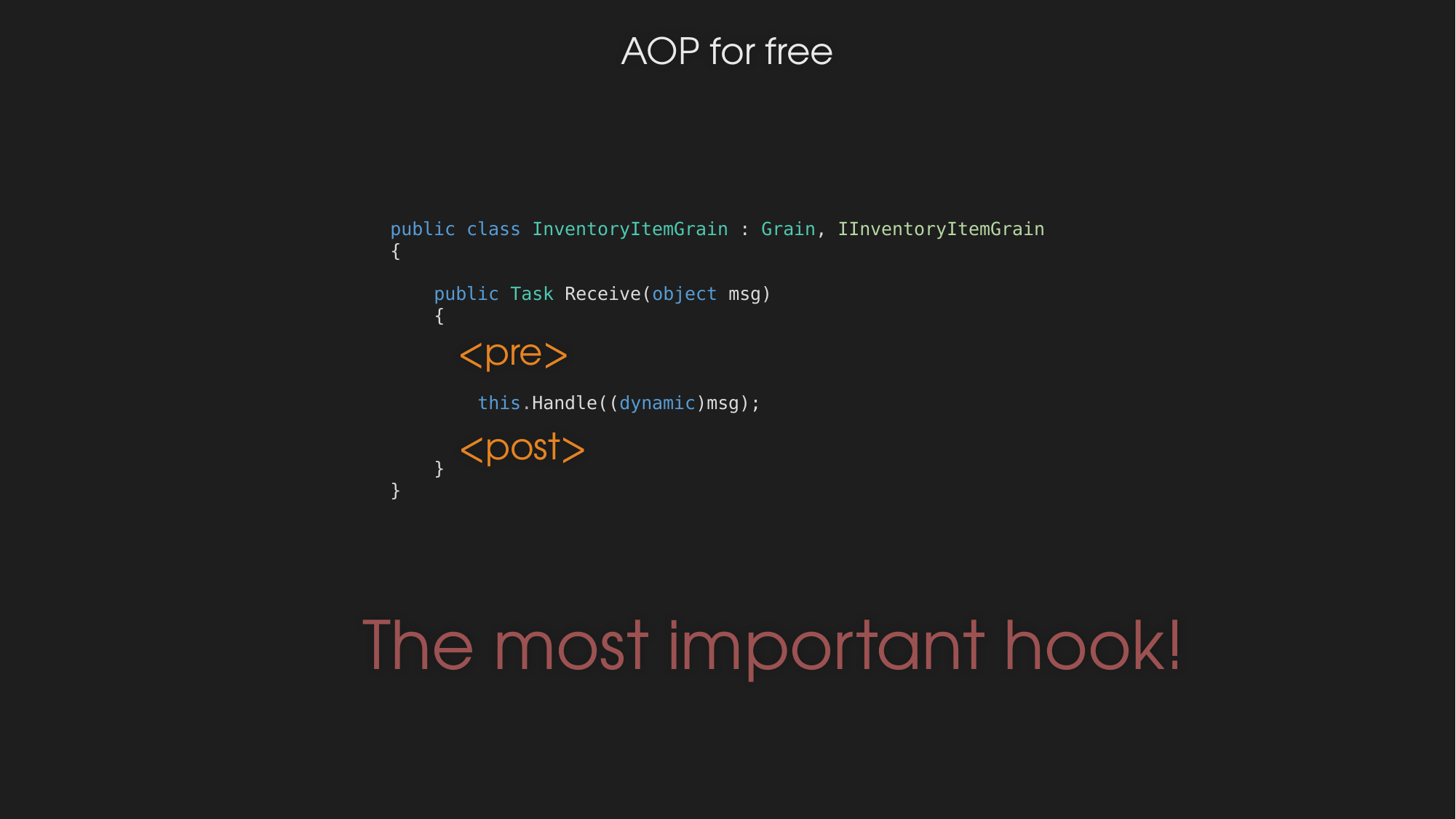

AOP for free
public class InventoryItemGrain : Grain, IInventoryItemGrain
{

    public Task Receive(object msg)
    {

        this.Handle((dynamic)msg);

    }
}
<pre>
<post>
The most important hook!